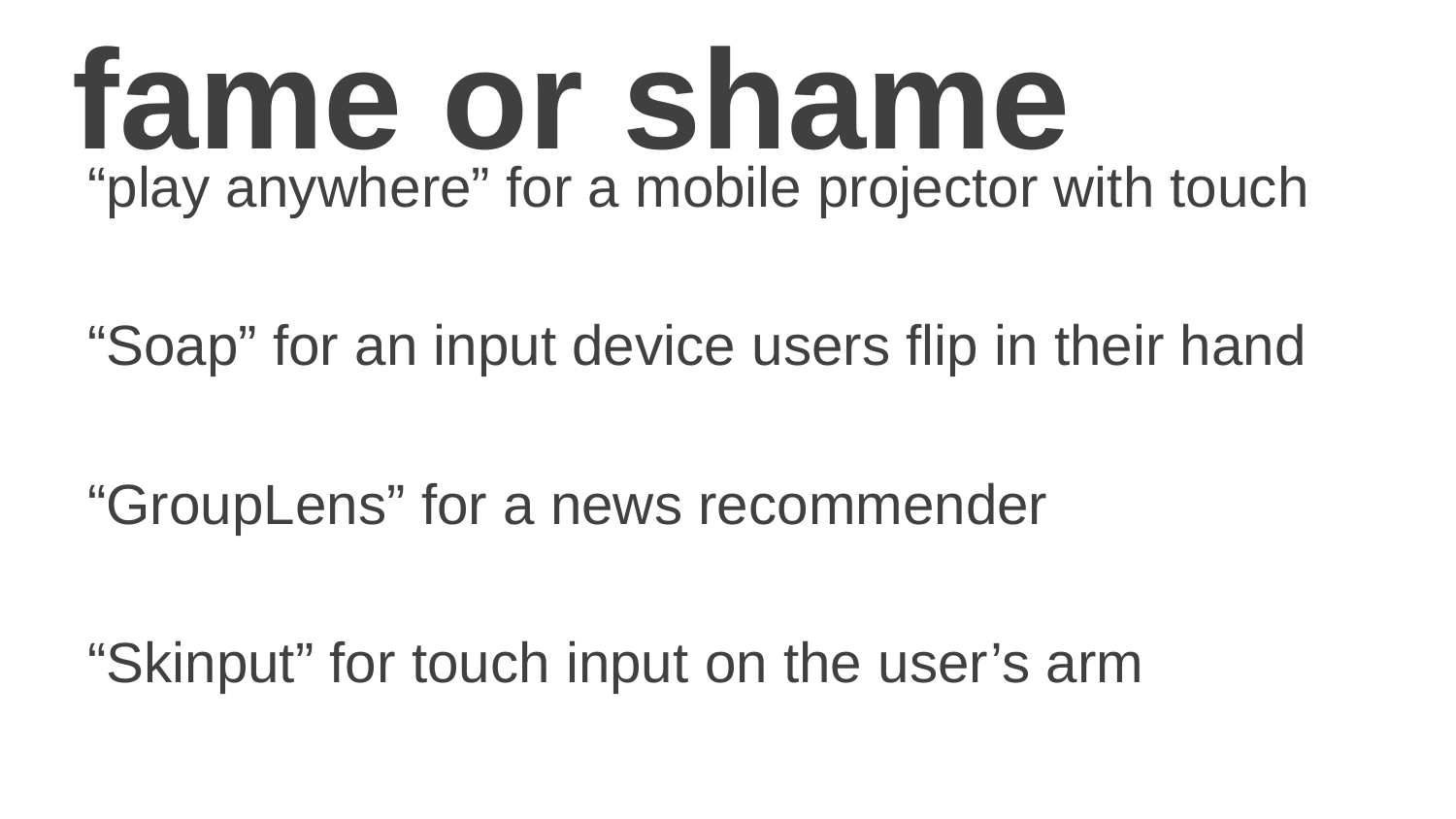

# fame or shame
“play anywhere” for a mobile projector with touch

“Soap” for an input device users flip in their hand

“GroupLens” for a news recommender

“Skinput” for touch input on the user’s arm